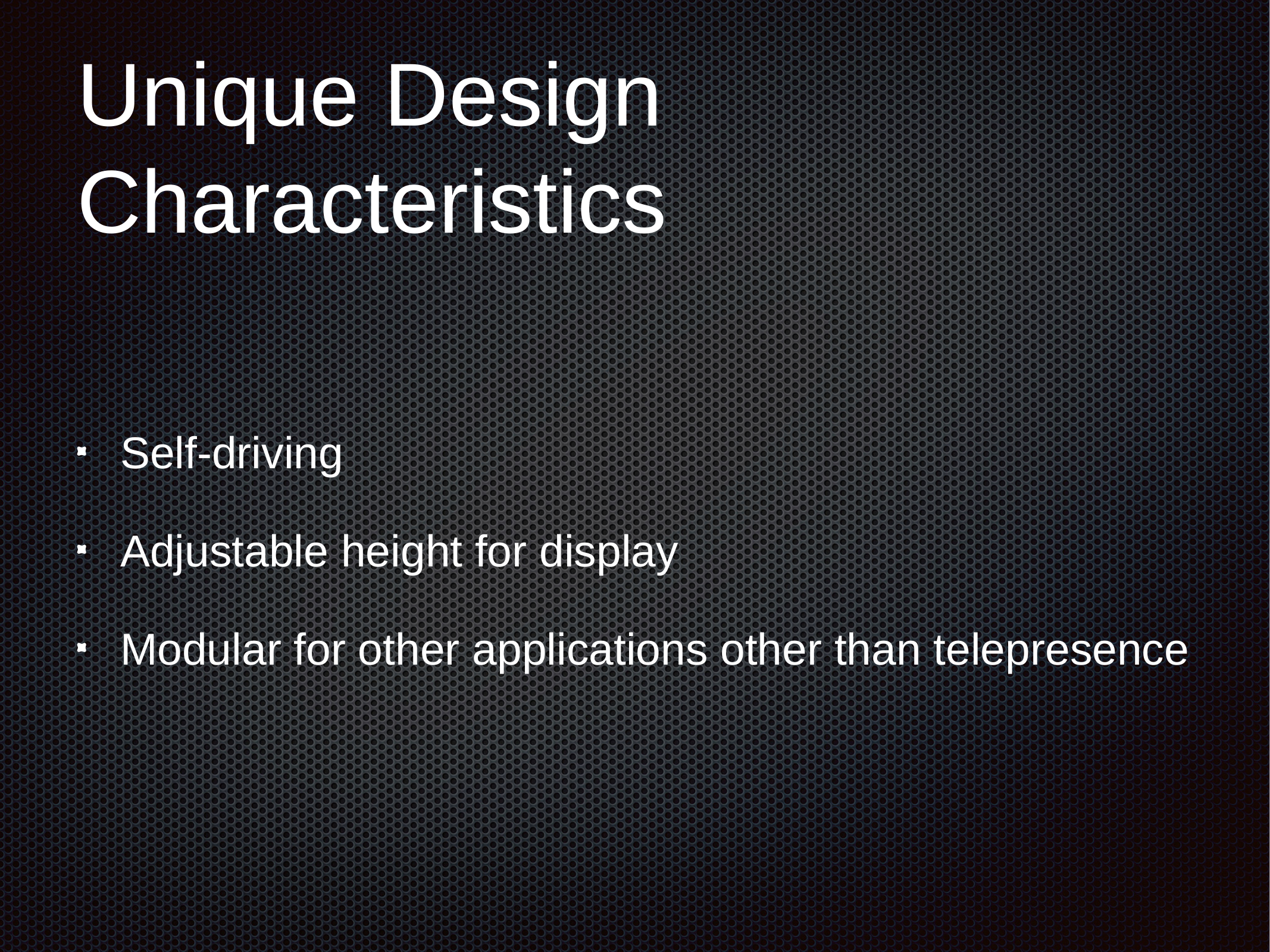

# Unique Design Characteristics
Self-driving
Adjustable height for display
Modular for other applications other than telepresence